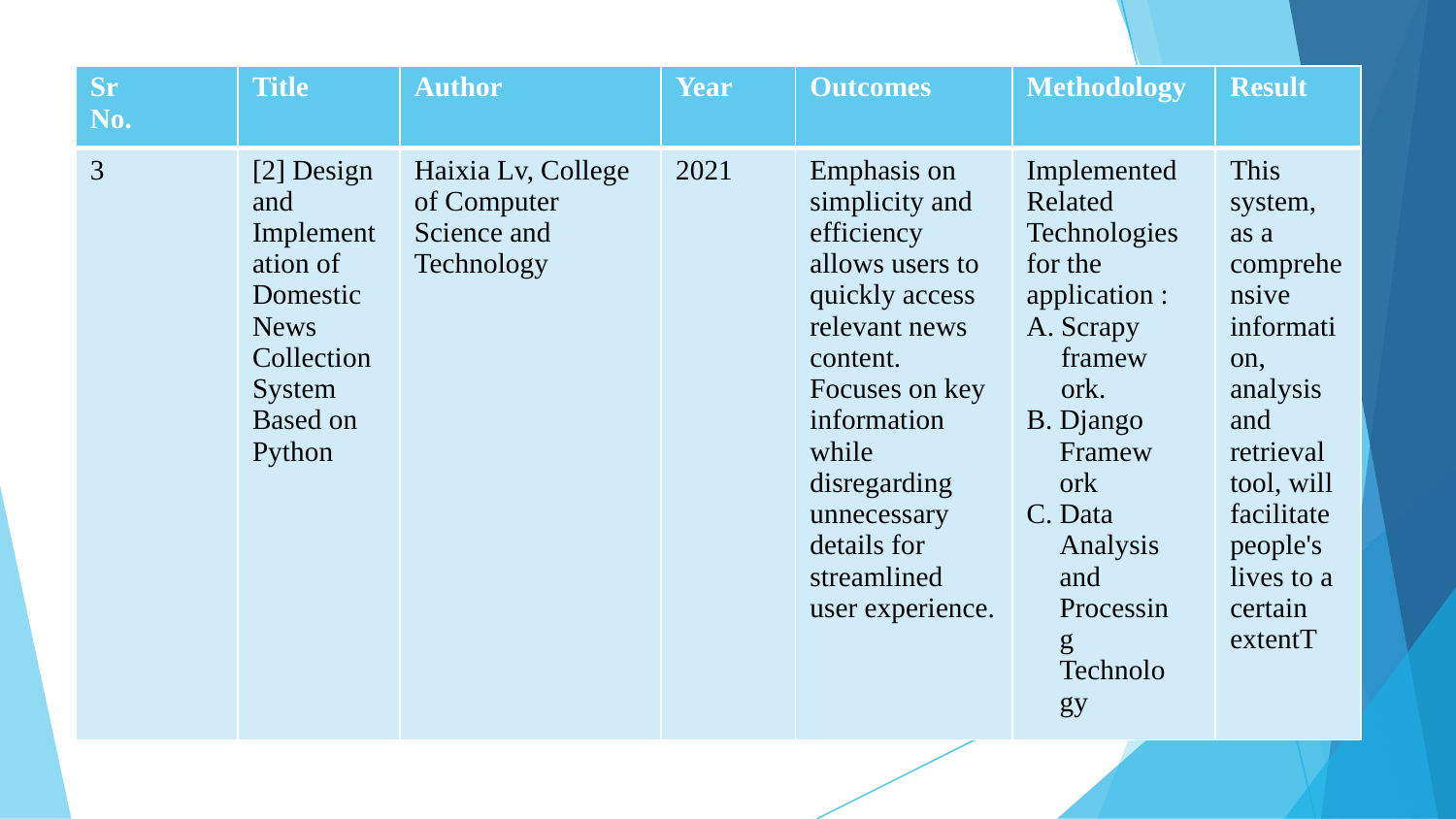

| Sr No. | Title | Author | Year | Outcomes | Methodology | Result |
| --- | --- | --- | --- | --- | --- | --- |
| 3 | [2] Design and Implement ation of Domestic News Collection System Based on Python | Haixia Lv, College of Computer Science and Technology | 2021 | Emphasis on simplicity and efficiency allows users to quickly access relevant news content. Focuses on key information while disregarding unnecessary details for streamlined user experience. | Implemented Related Technologies for the application : Scrapy framework. Django Framework Data Analysis and Processing Technology | This system, as a comprehe nsive informati on, analysis and retrieval tool, will facilitate people's lives to a certain extentT |